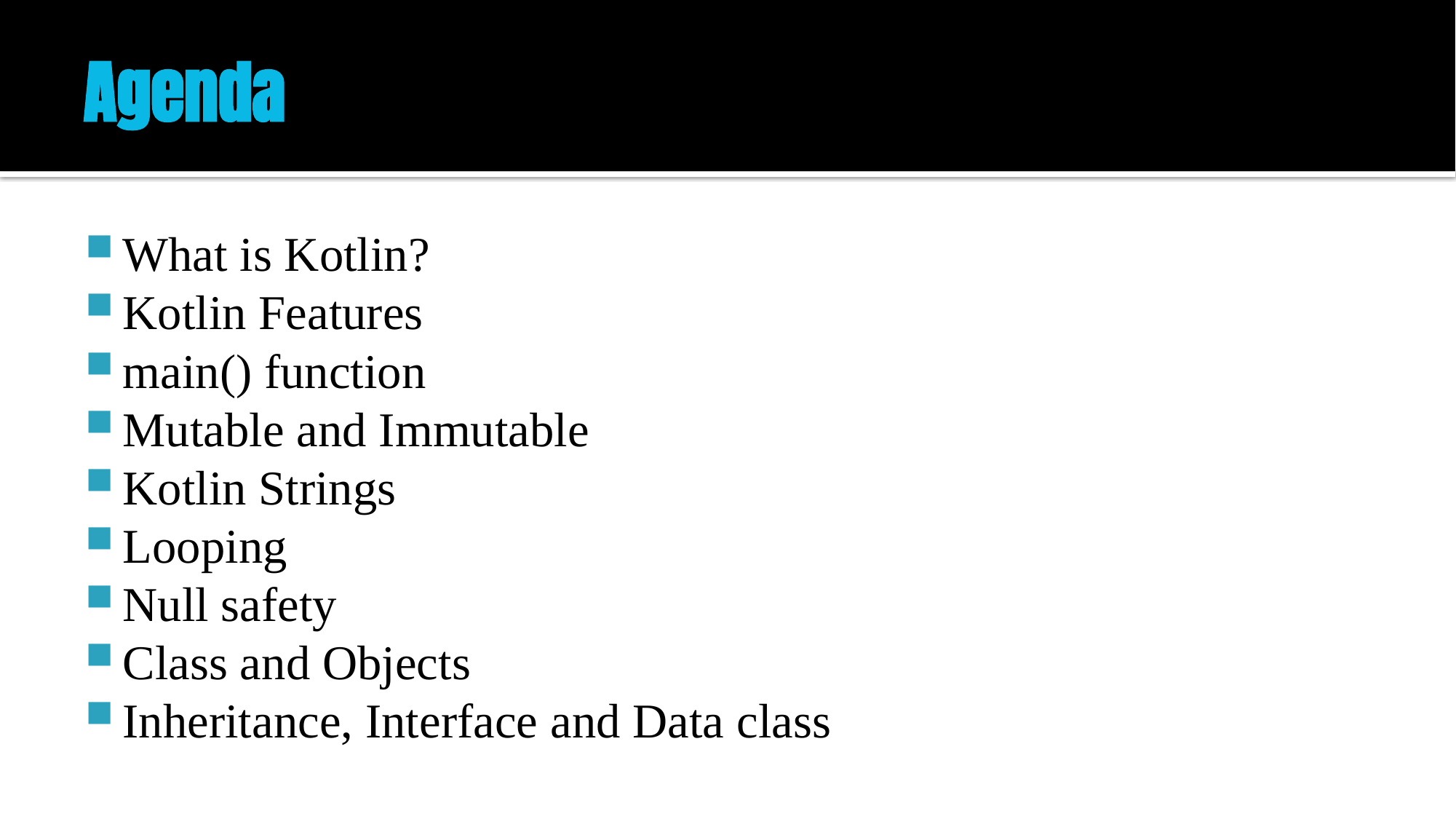

# Agenda
What is Kotlin?
Kotlin Features
main() function
Mutable and Immutable
Kotlin Strings
Looping
Null safety
Class and Objects
Inheritance, Interface and Data class